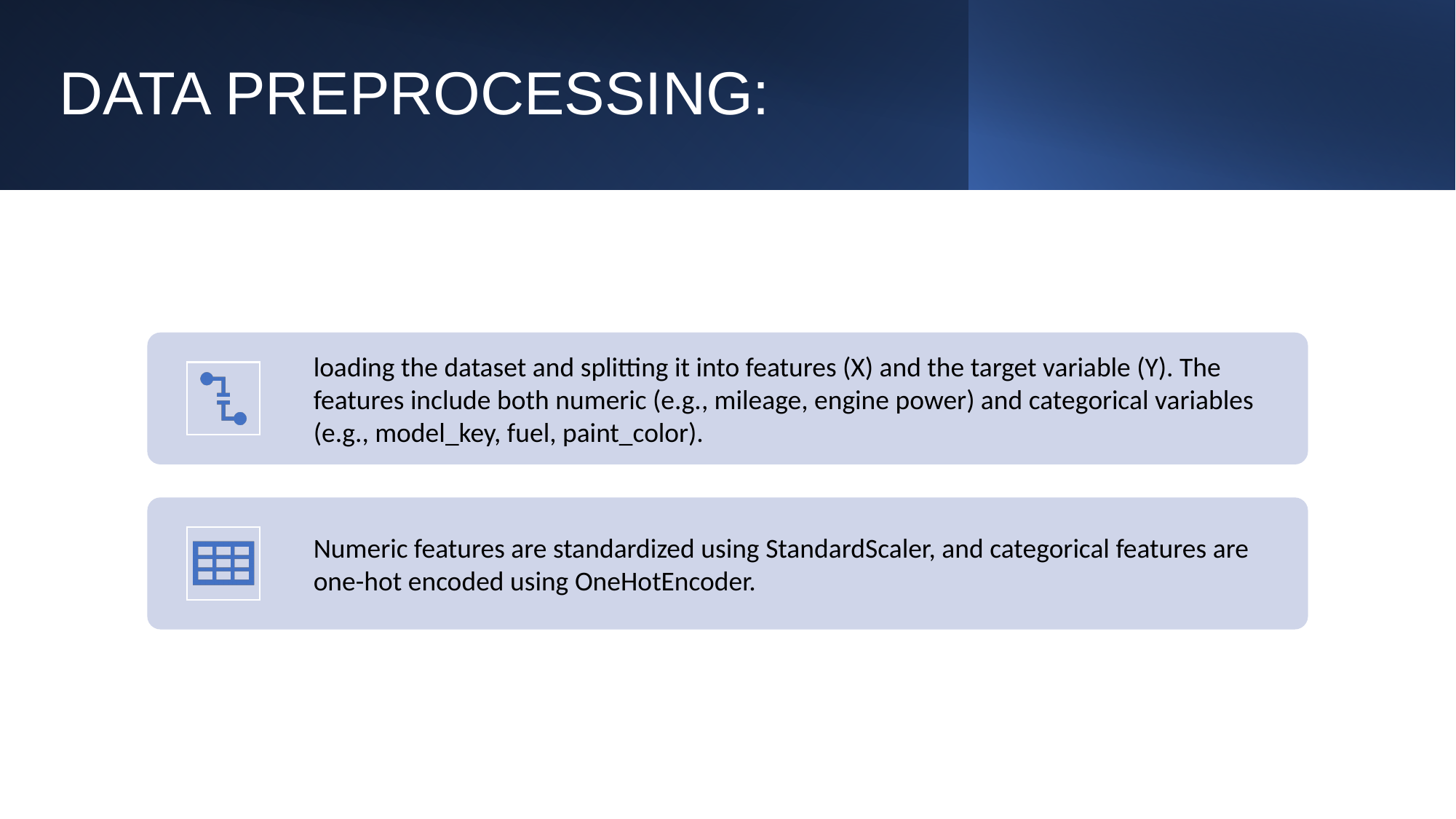

# DATA PREPROCESSING:
loading the dataset and splitting it into features (X) and the target variable (Y). The features include both numeric (e.g., mileage, engine power) and categorical variables (e.g., model_key, fuel, paint_color).
Numeric features are standardized using StandardScaler, and categorical features are one-hot encoded using OneHotEncoder.